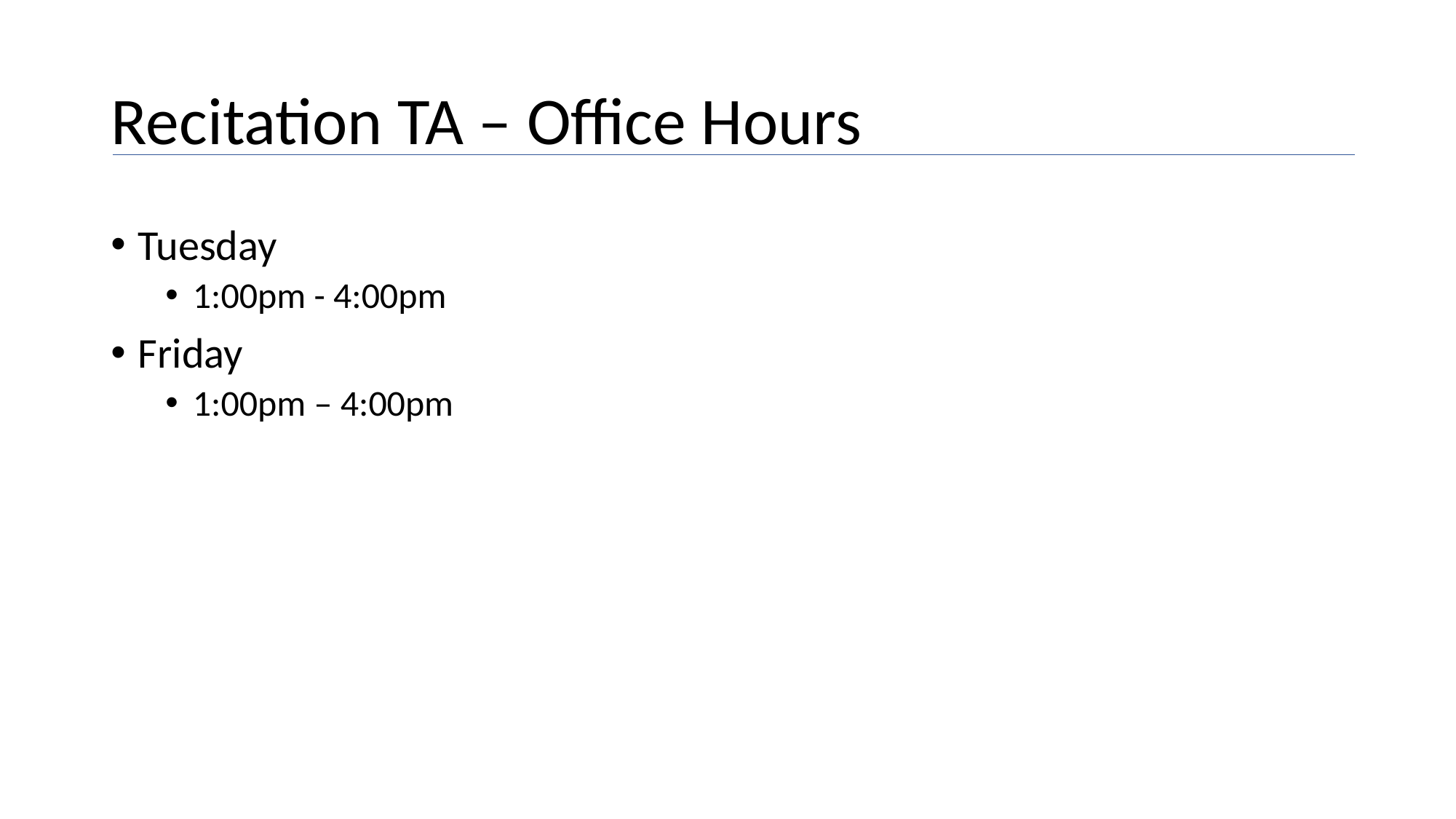

# Recitation TA – Office Hours
Tuesday
1:00pm - 4:00pm
Friday
1:00pm – 4:00pm